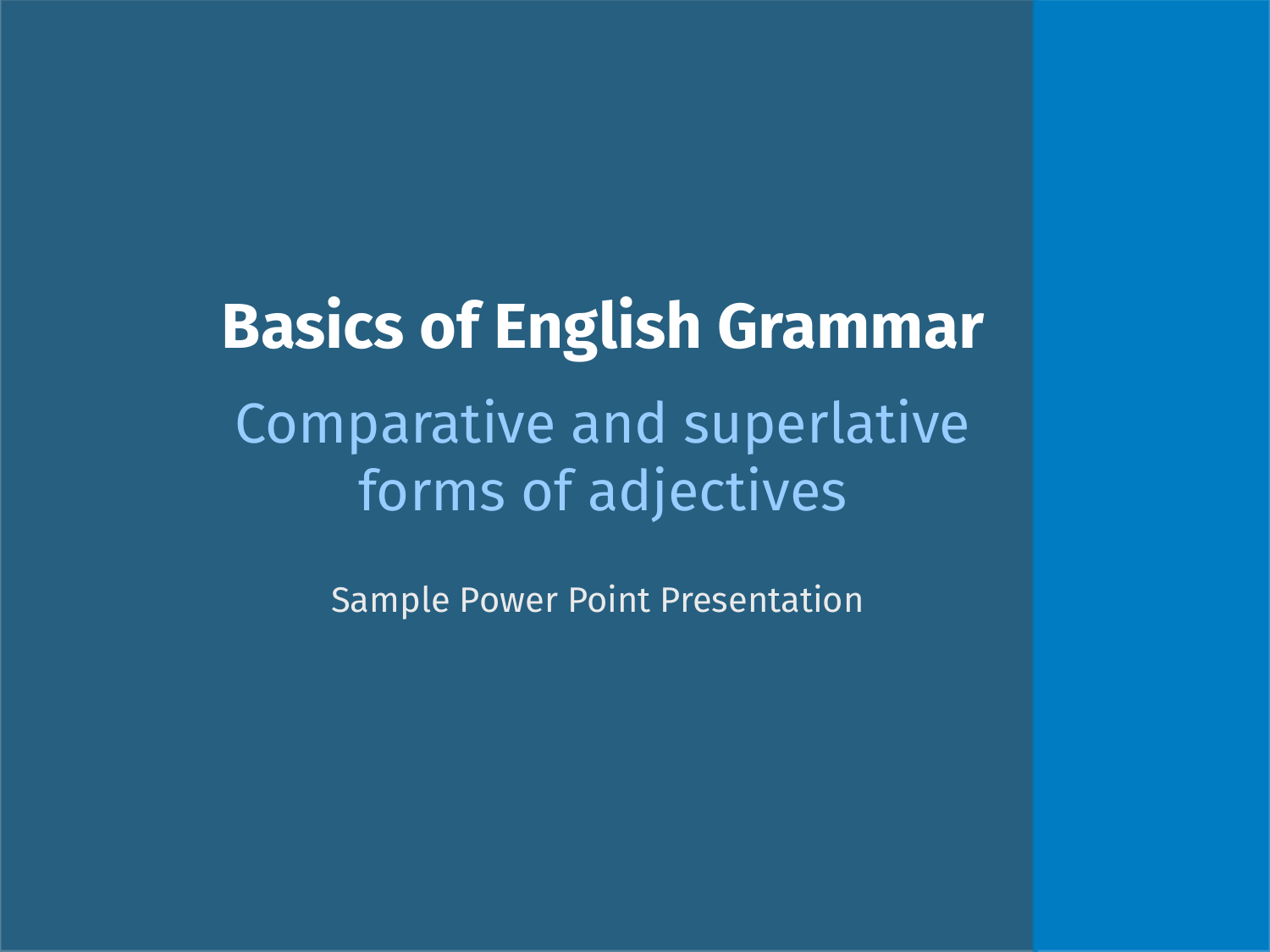

# Basics of English Grammar
Comparative and superlative forms of adjectives
Sample Power Point Presentation